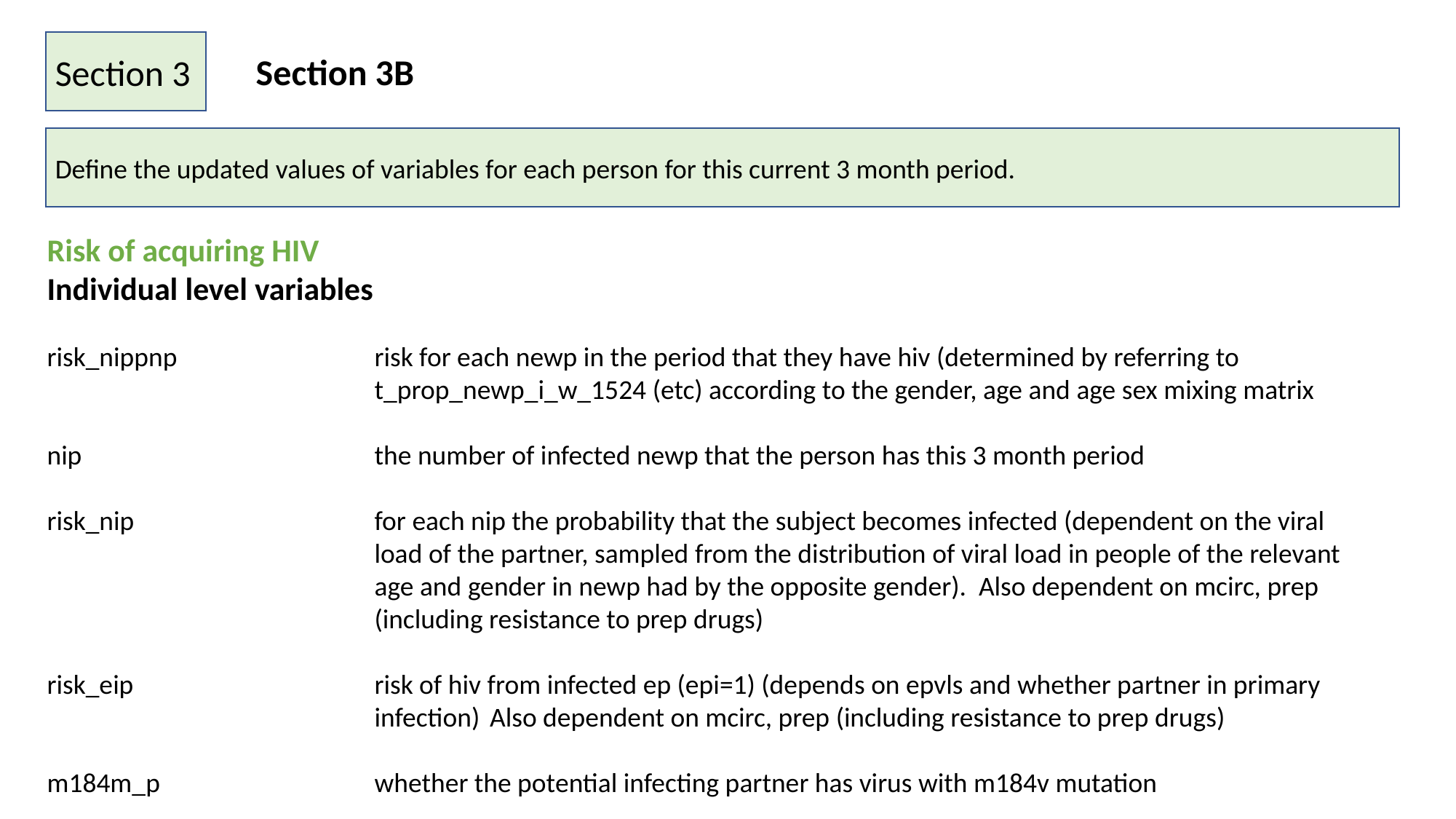

Section 3
Section 3B
Define the updated values of variables for each person for this current 3 month period.
Risk of acquiring HIV
Individual level variables

risk_nippnp		risk for each newp in the period that they have hiv (determined by referring to
			t_prop_newp_i_w_1524 (etc) according to the gender, age and age sex mixing matrix

nip			the number of infected newp that the person has this 3 month period

risk_nip			for each nip the probability that the subject becomes infected (dependent on the viral
			load of the partner, sampled from the distribution of viral load in people of the relevant
			age and gender in newp had by the opposite gender).  Also dependent on mcirc, prep 				(including resistance to prep drugs)

risk_eip			risk of hiv from infected ep (epi=1) (depends on epvls and whether partner in primary 				infection)	 Also dependent on mcirc, prep (including resistance to prep drugs)

m184m_p		whether the potential infecting partner has virus with m184v mutation